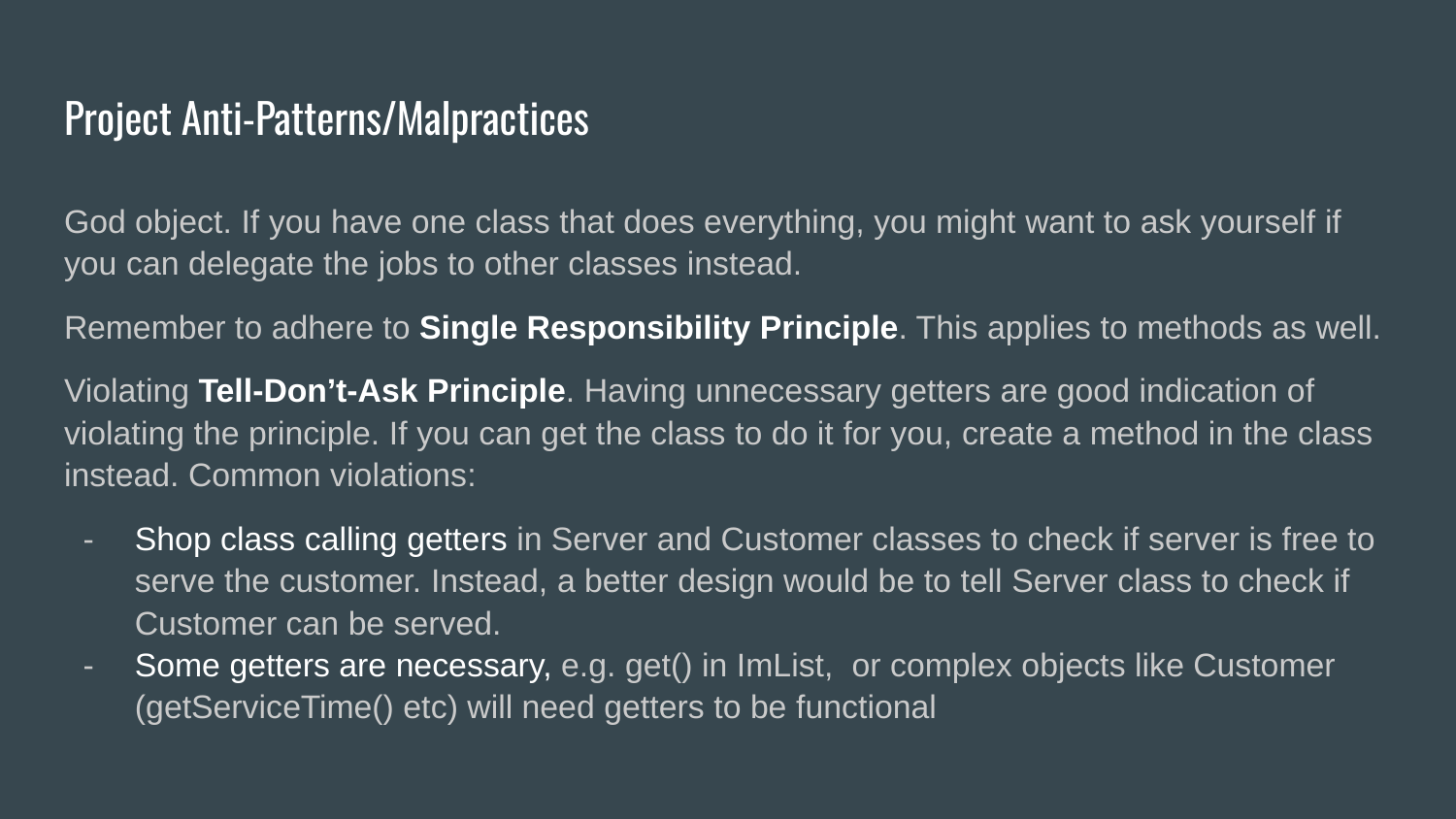

# Project Anti-Patterns/Malpractices
God object. If you have one class that does everything, you might want to ask yourself if you can delegate the jobs to other classes instead.
Remember to adhere to Single Responsibility Principle. This applies to methods as well.
Violating Tell-Don’t-Ask Principle. Having unnecessary getters are good indication of violating the principle. If you can get the class to do it for you, create a method in the class instead. Common violations:
Shop class calling getters in Server and Customer classes to check if server is free to serve the customer. Instead, a better design would be to tell Server class to check if Customer can be served.
Some getters are necessary, e.g. get() in ImList,  or complex objects like Customer (getServiceTime() etc) will need getters to be functional